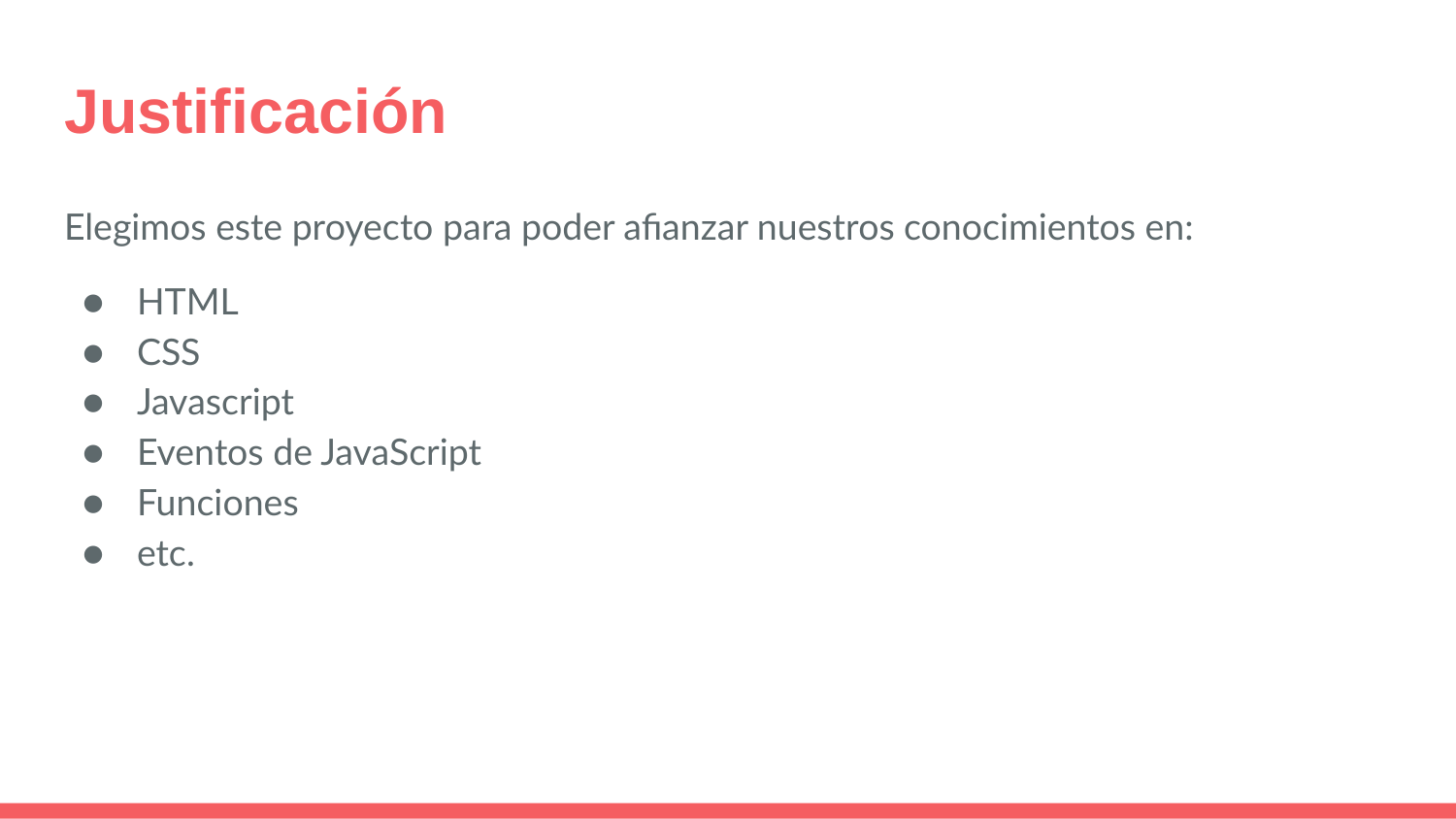

# Justificación
Elegimos este proyecto para poder afianzar nuestros conocimientos en:
HTML
CSS
Javascript
Eventos de JavaScript
Funciones
etc.